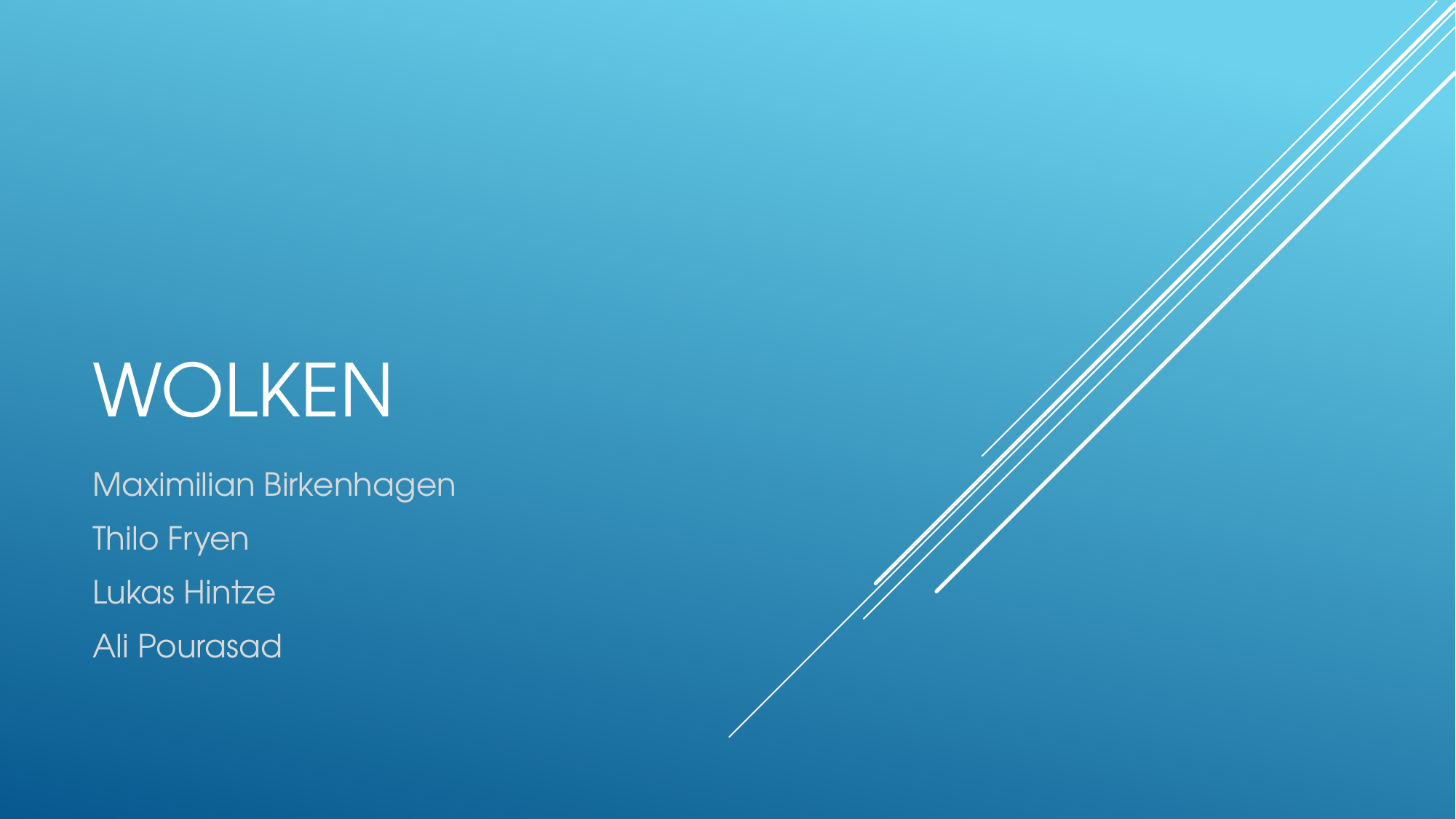

# Wolken
Maximilian Birkenhagen
Thilo Fryen
Lukas Hintze
Ali Pourasad